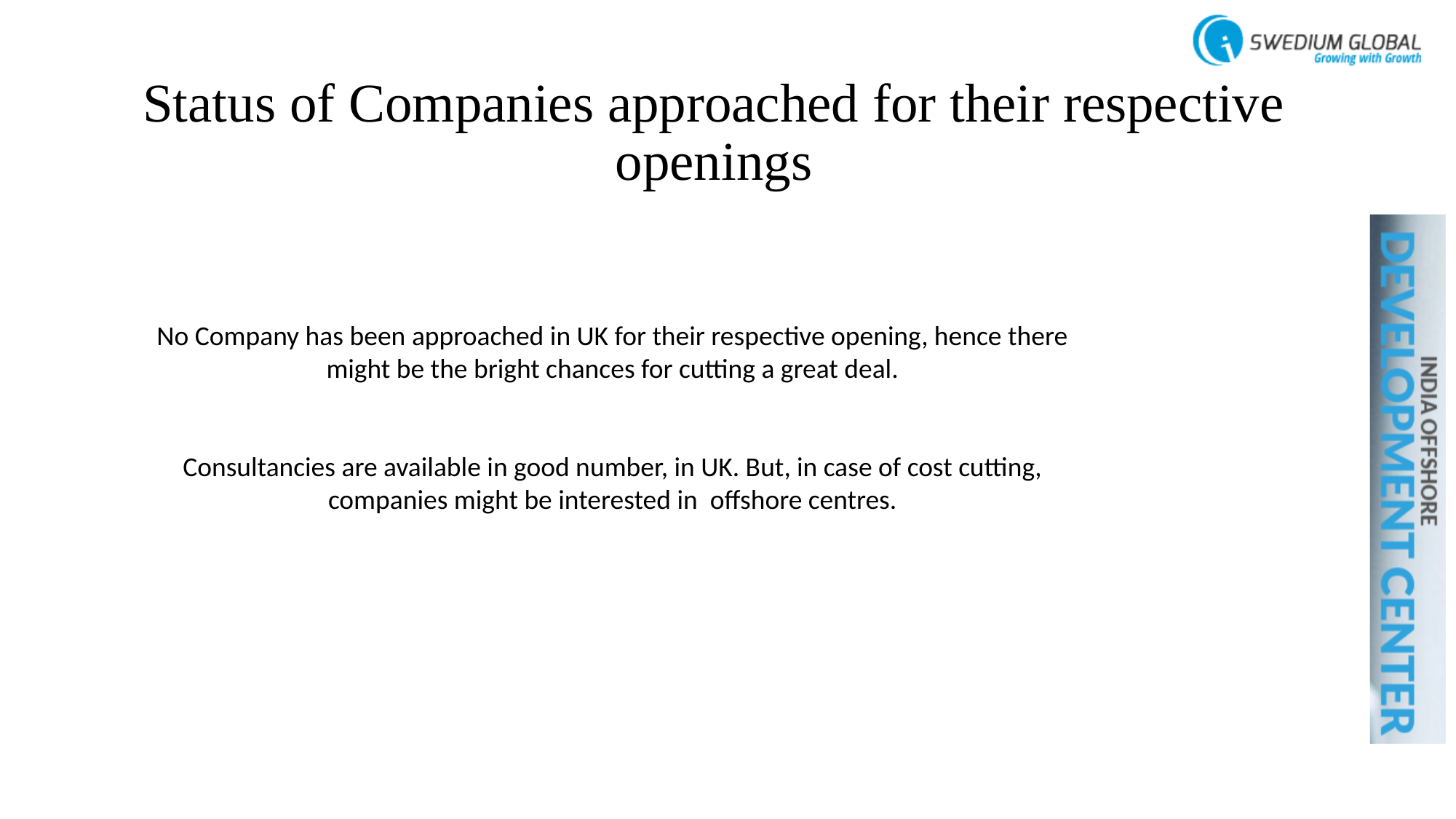

# Status of Companies approached for their respective openings
No Company has been approached in UK for their respective opening, hence there might be the bright chances for cutting a great deal.

Consultancies are available in good number, in UK. But, in case of cost cutting, companies might be interested in  offshore centres.